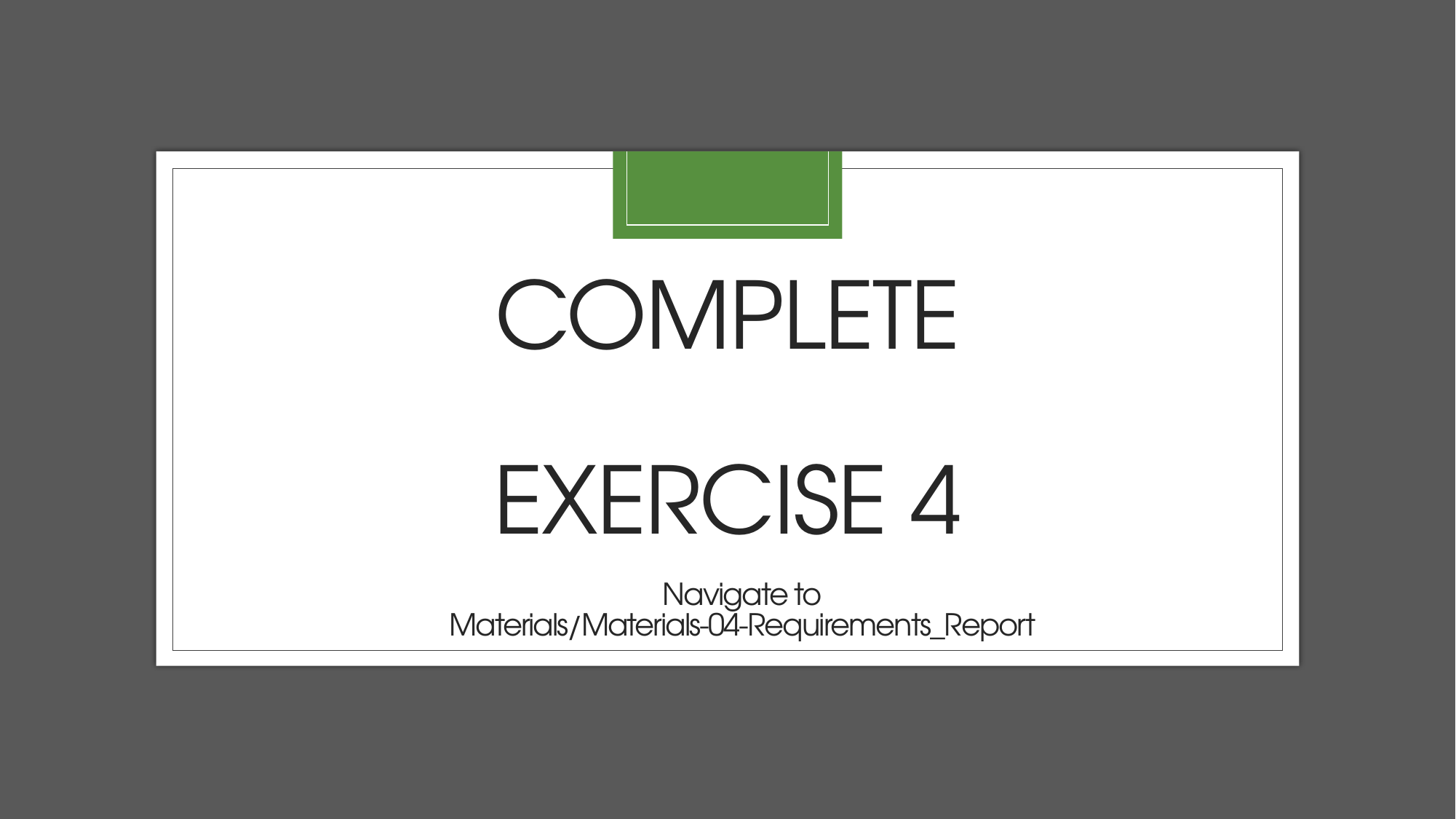

# Complete Exercise 4
Navigate to
Materials/Materials-04-Requirements_Report